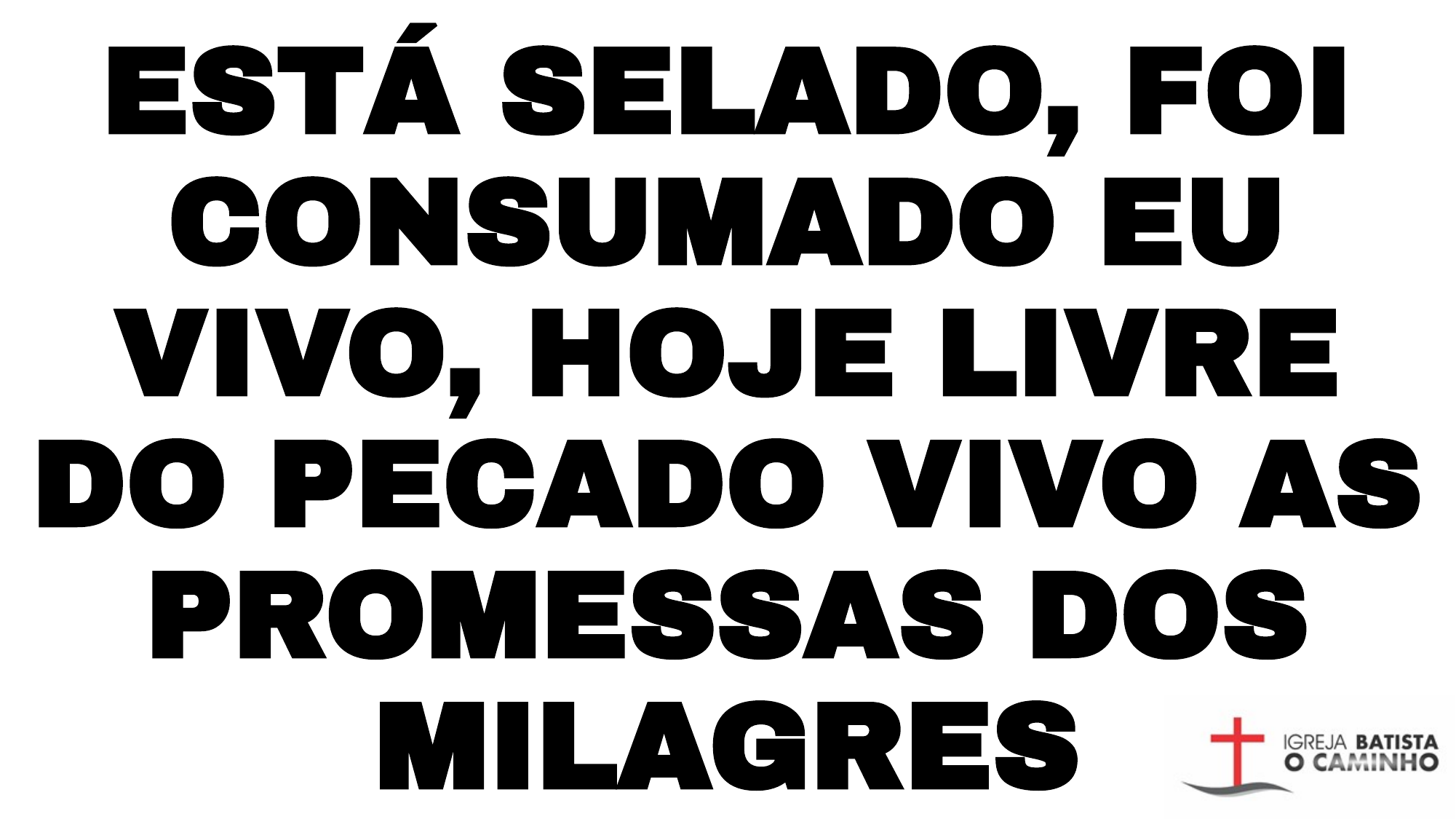

# ESTÁ SELADO, FOI CONSUMADO EU VIVO, HOJE LIVRE DO PECADO VIVO AS PROMESSAS DOS MILAGRES